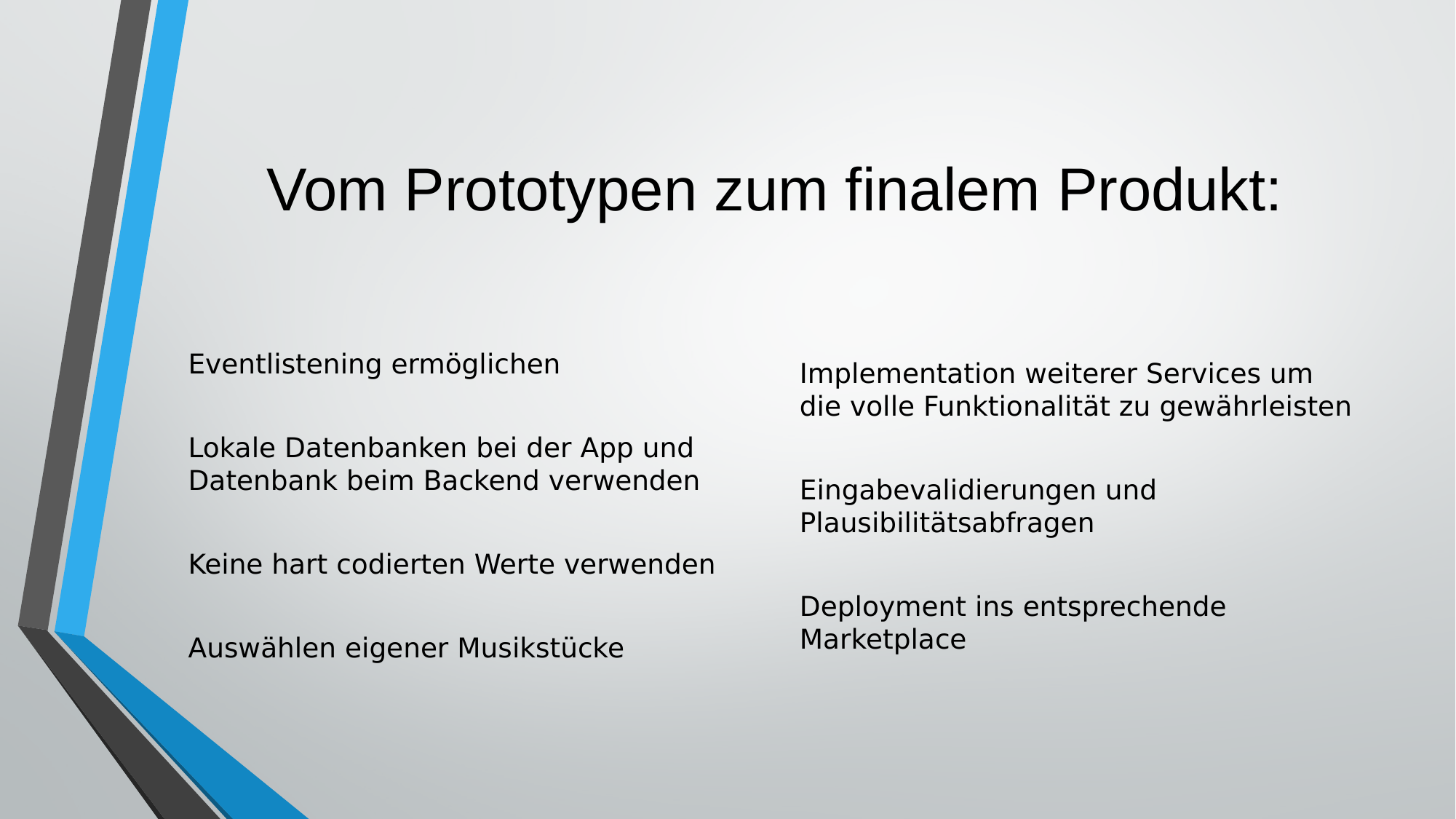

# Vom Prototypen zum finalem Produkt:
Eventlistening ermöglichen
Lokale Datenbanken bei der App und Datenbank beim Backend verwenden
Keine hart codierten Werte verwenden
Auswählen eigener Musikstücke
Implementation weiterer Services um die volle Funktionalität zu gewährleisten
Eingabevalidierungen und Plausibilitätsabfragen
Deployment ins entsprechende Marketplace